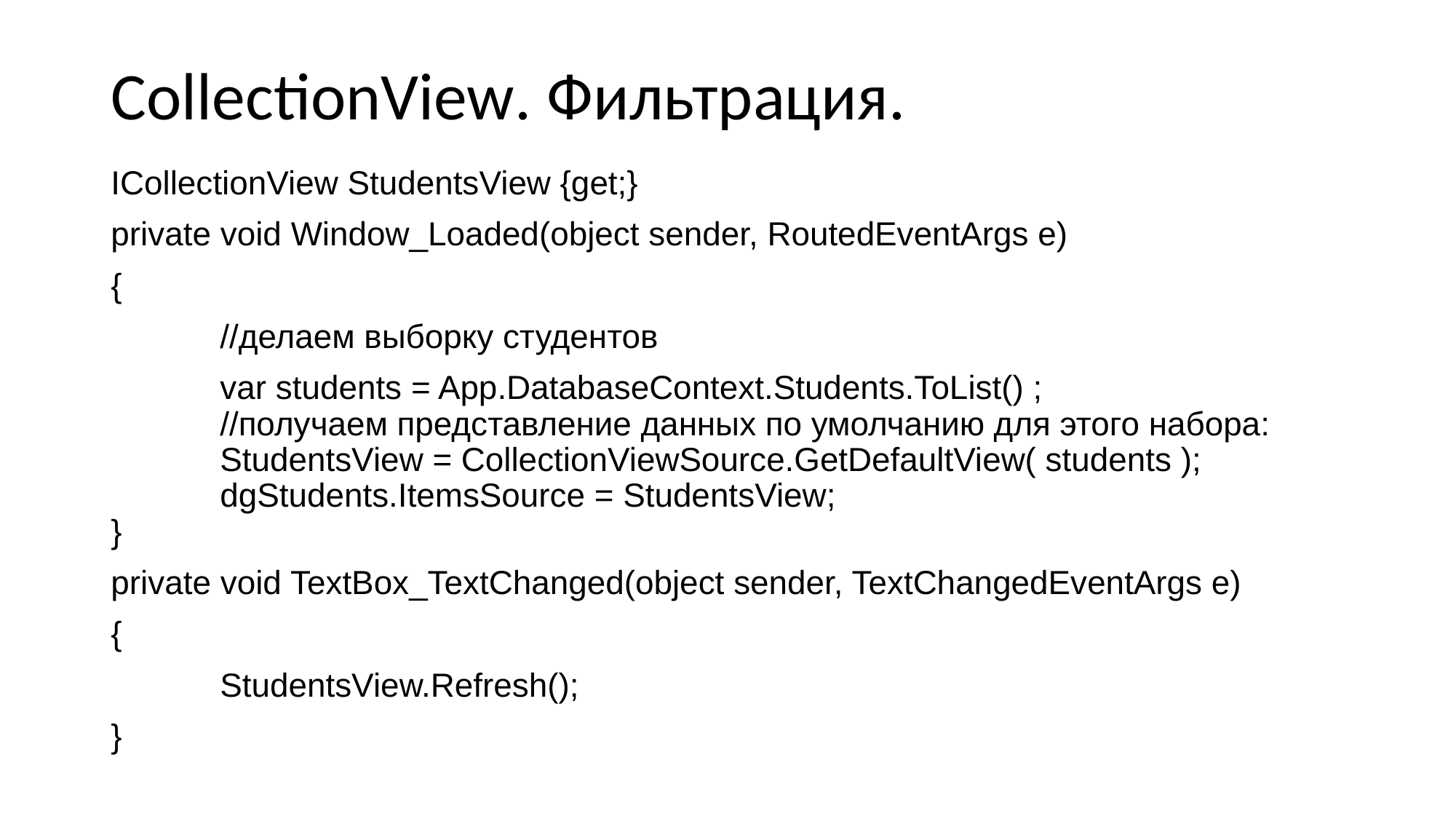

# CollectionView. Фильтрация.
ICollectionView StudentsView {get;}
private void Window_Loaded(object sender, RoutedEventArgs e)
{
	//делаем выборку студентов
	var students = App.DatabaseContext.Students.ToList() ;
	//получаем представление данных по умолчанию для этого набора:
	StudentsView = CollectionViewSource.GetDefaultView( students );
	dgStudents.ItemsSource = StudentsView;
}
private void TextBox_TextChanged(object sender, TextChangedEventArgs e)
{
	StudentsView.Refresh();
}